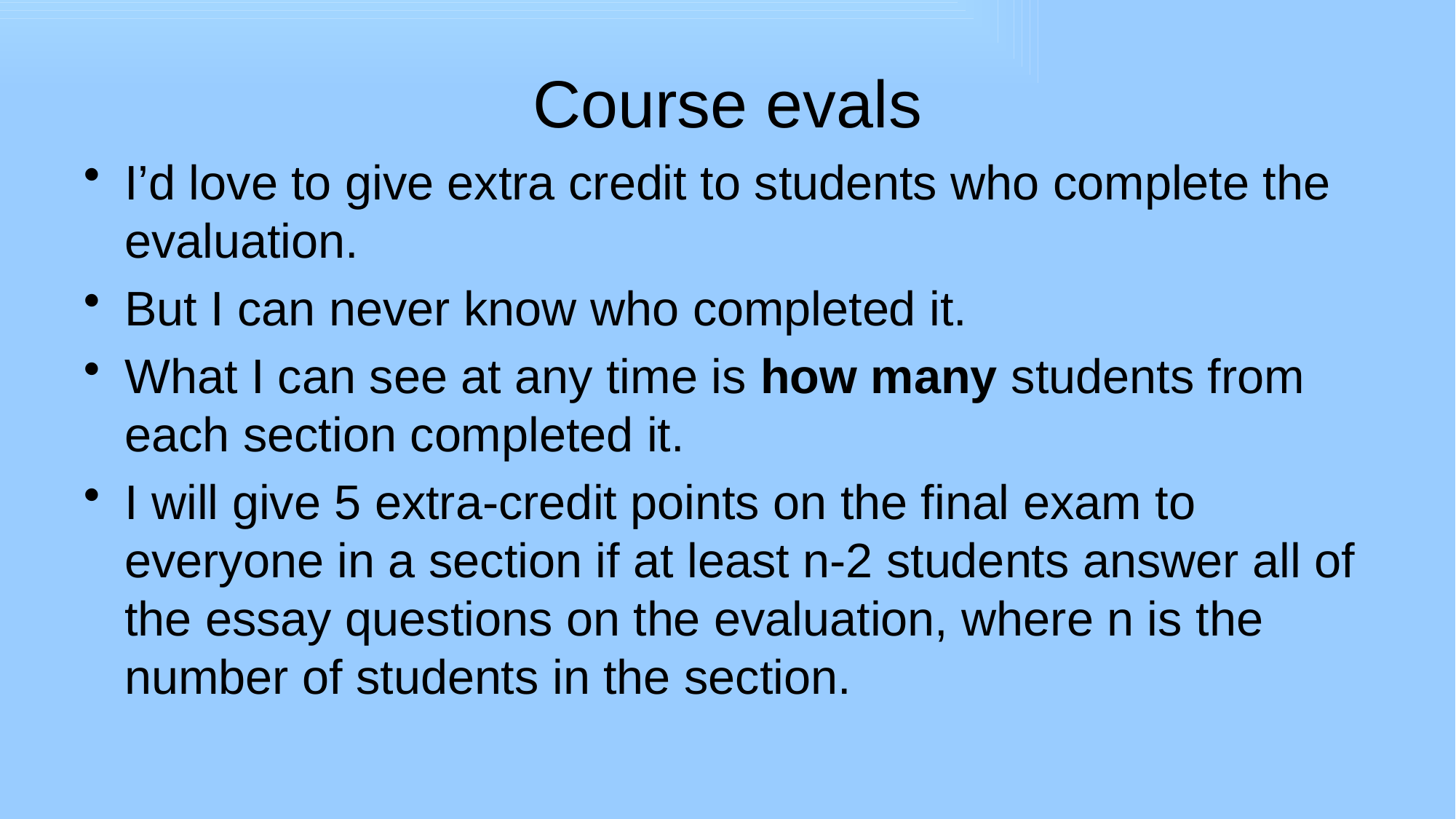

# Course evals
I’d love to give extra credit to students who complete the  evaluation.
But I can never know who completed it.
What I can see at any time is how many students from each section completed it.
I will give 5 extra-credit points on the final exam to everyone in a section if at least n-2 students answer all of the essay questions on the evaluation, where n is the number of students in the section.